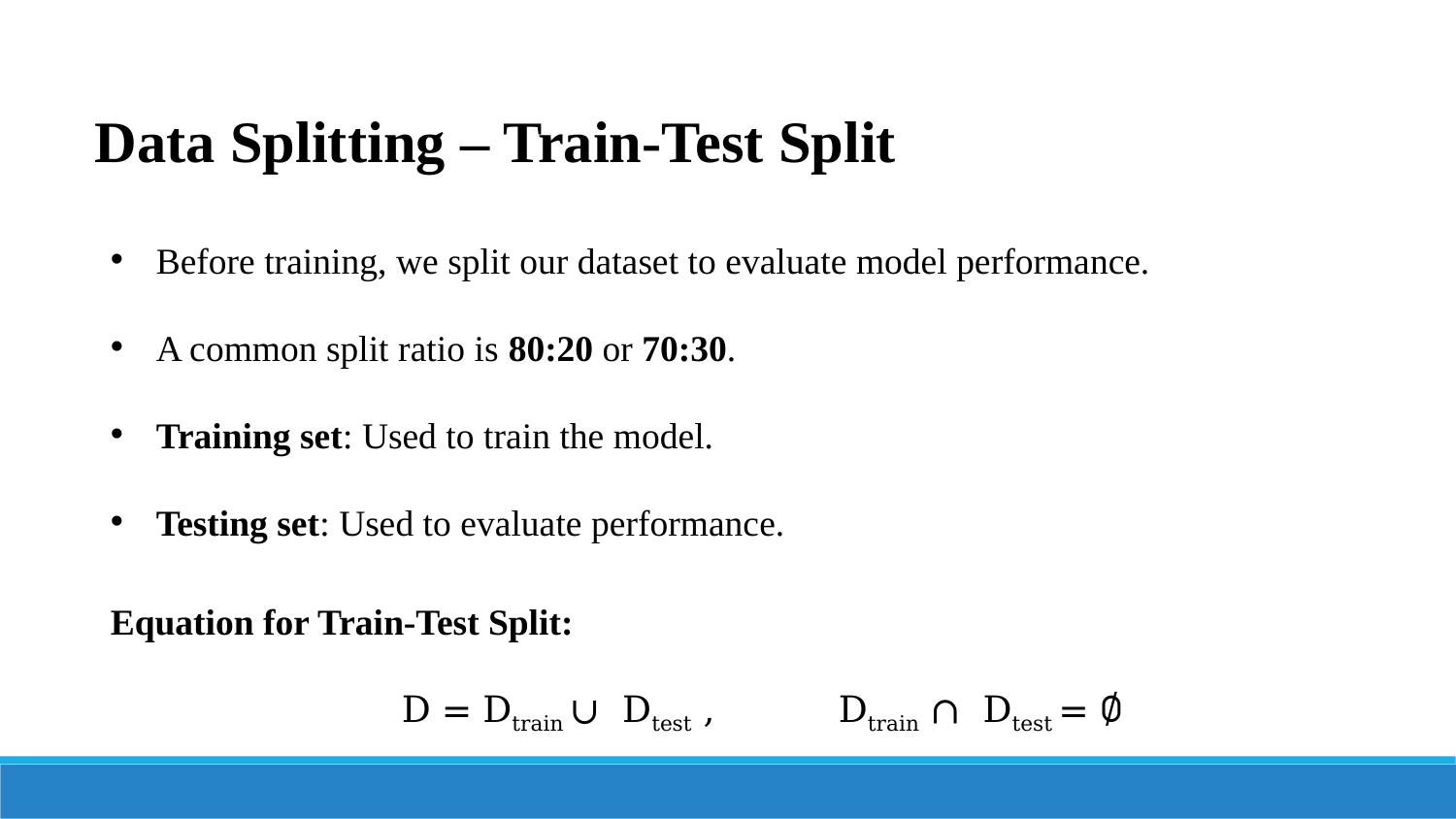

Data Splitting – Train-Test Split
Before training, we split our dataset to evaluate model performance.

A common split ratio is 80:20 or 70:30.

Training set: Used to train the model.

Testing set: Used to evaluate performance.
Equation for Train-Test Split:

		D = Dtrain​ ∪  Dtest​ , 	Dtrain​ ∩  Dtest​ = ∅